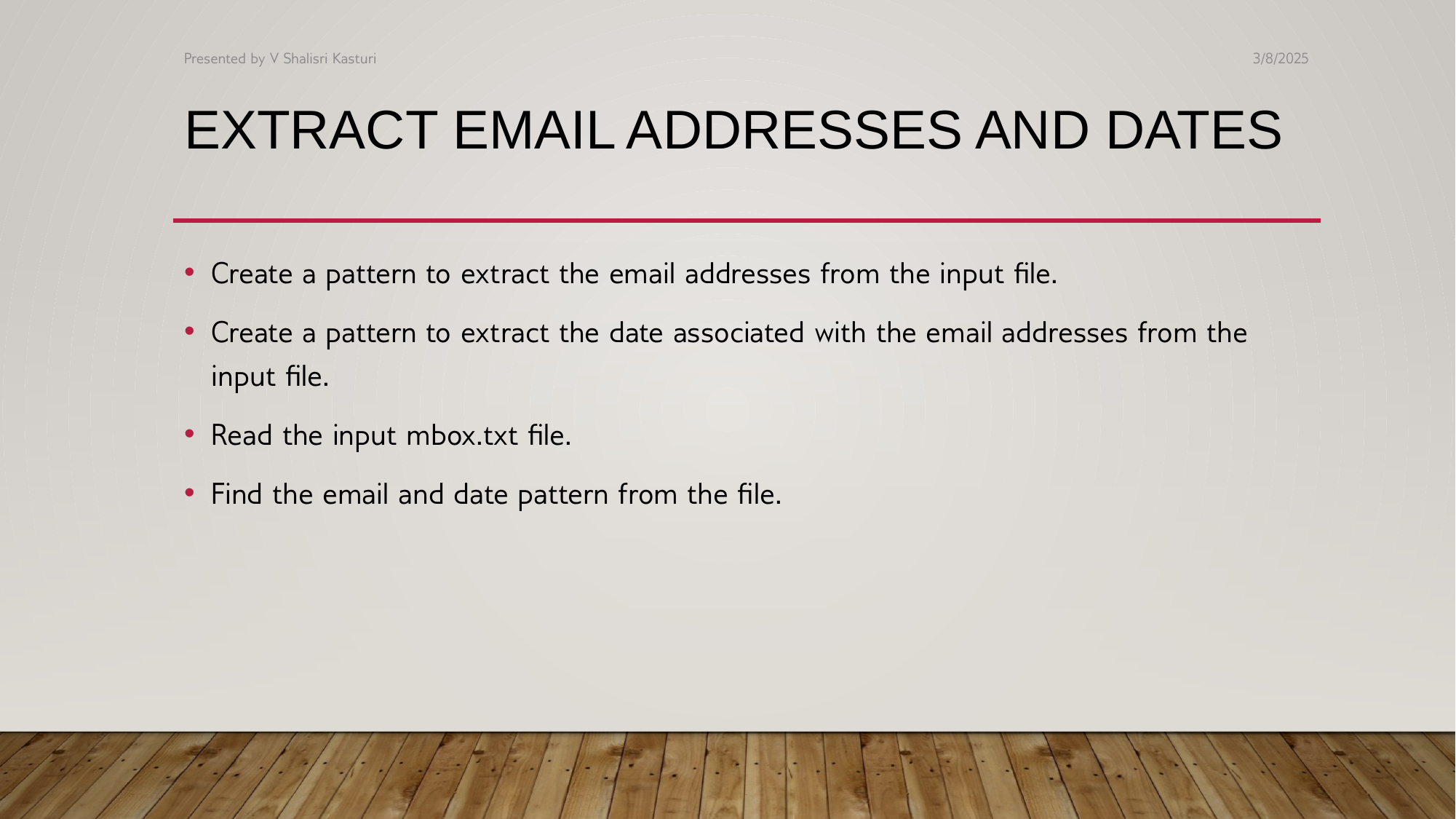

Presented by V Shalisri Kasturi
3/8/2025
# Extract Email Addresses and Dates
Create a pattern to extract the email addresses from the input file.
Create a pattern to extract the date associated with the email addresses from the input file.
Read the input mbox.txt file.
Find the email and date pattern from the file.